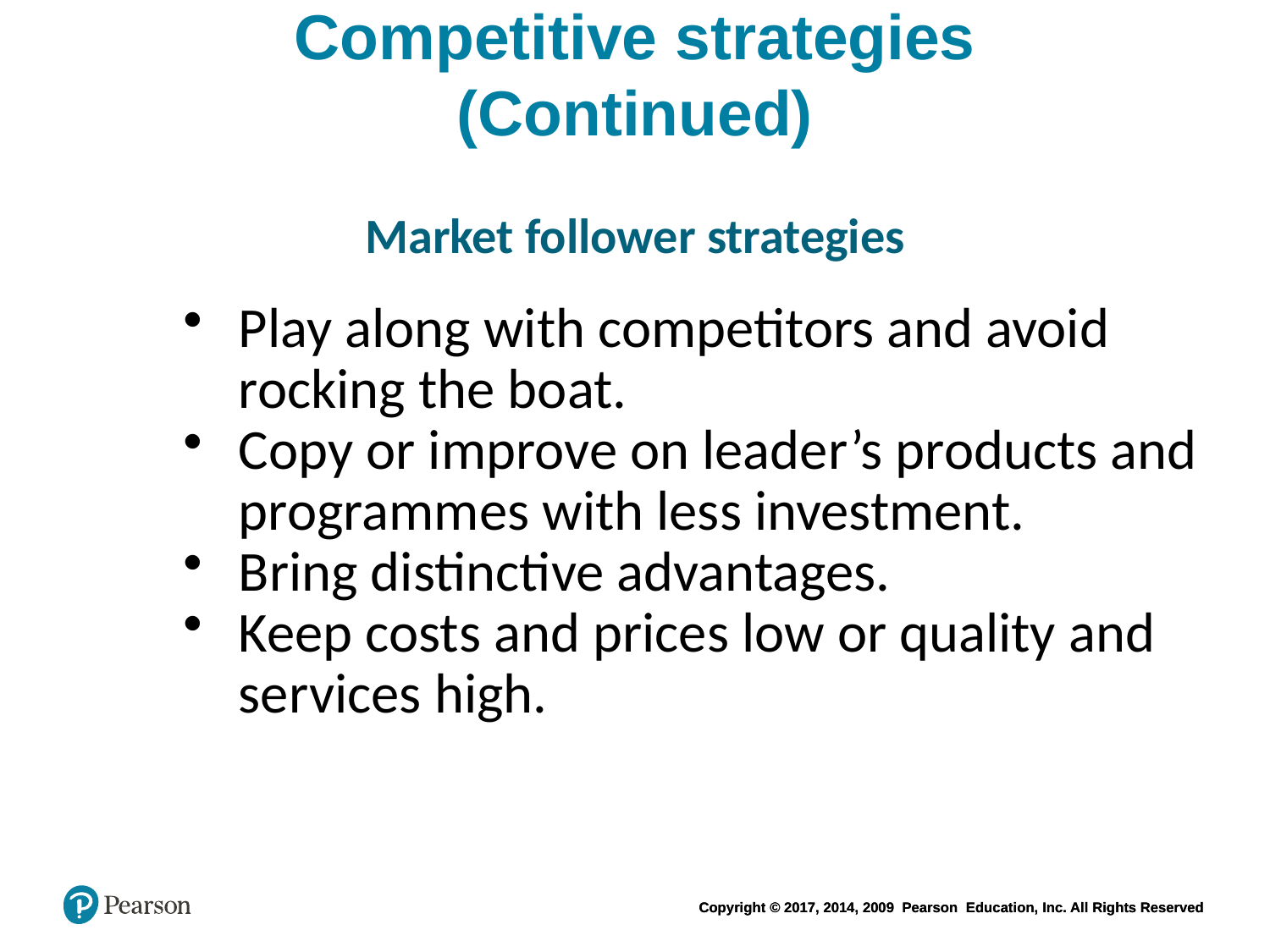

# Competitive strategies (Continued)
Market follower strategies

Play along with competitors and avoid rocking the boat.
Copy or improve on leader’s products and programmes with less investment.
Bring distinctive advantages.
Keep costs and prices low or quality and services high.